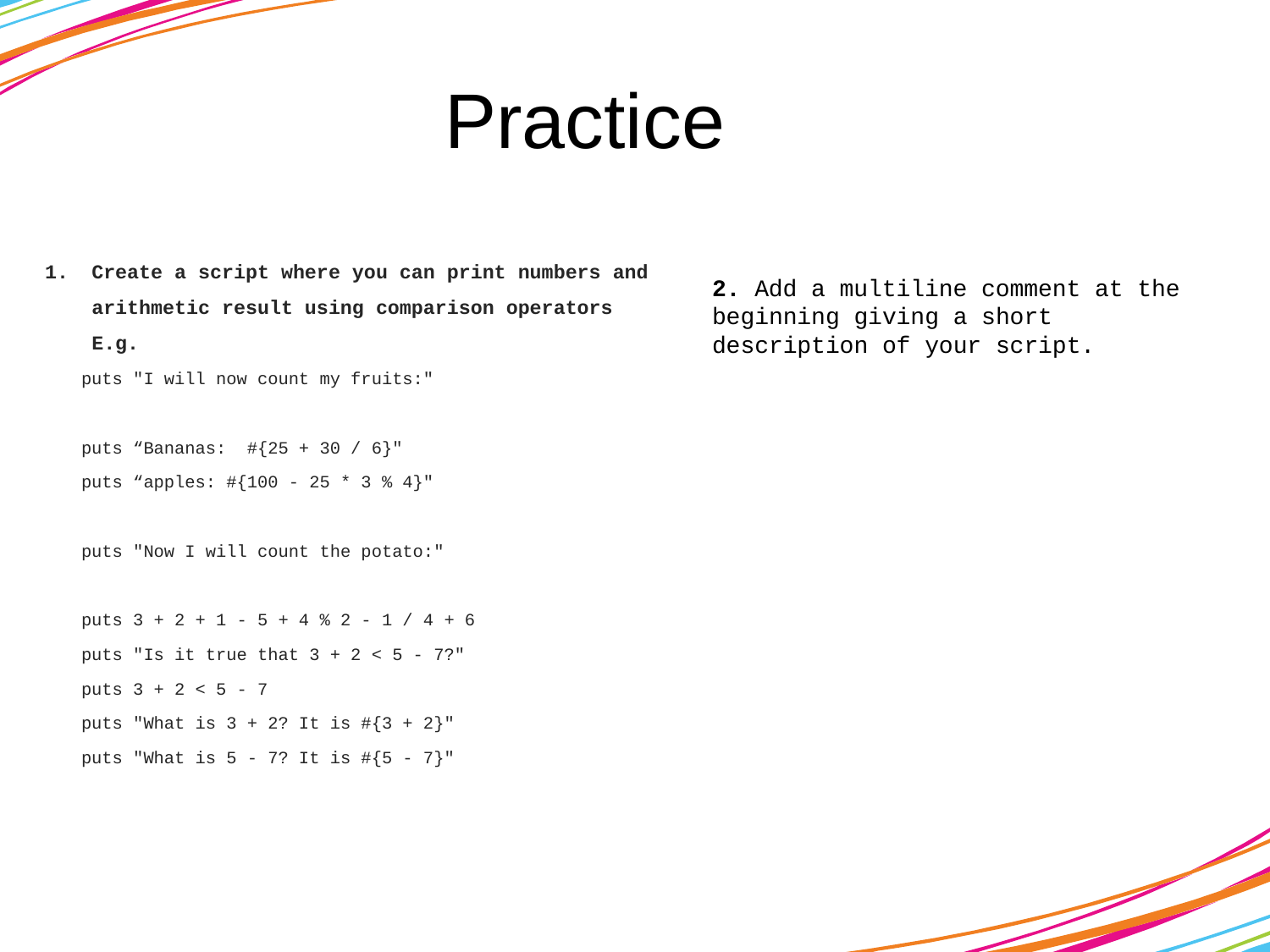

# Practice
Create a script where you can print numbers and arithmetic result using comparison operators E.g.
puts "I will now count my fruits:"

puts “Bananas:  #{25 + 30 / 6}"
puts “apples: #{100 - 25 * 3 % 4}"

puts "Now I will count the potato:"

puts 3 + 2 + 1 - 5 + 4 % 2 - 1 / 4 + 6
puts "Is it true that 3 + 2 < 5 - 7?"
puts 3 + 2 < 5 - 7
puts "What is 3 + 2? It is #{3 + 2}"
puts "What is 5 - 7? It is #{5 - 7}"
2. Add a multiline comment at the beginning giving a short description of your script.